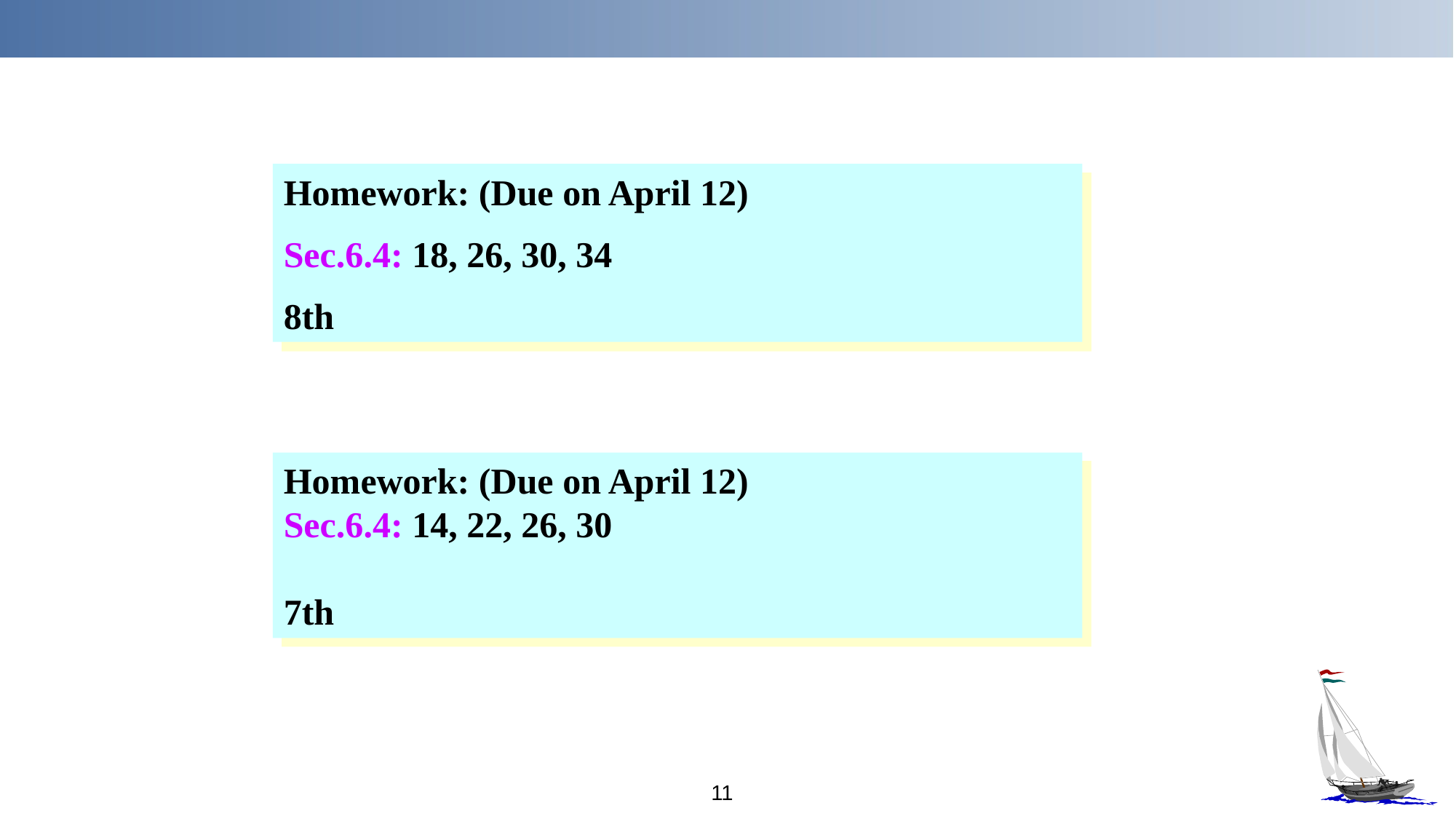

Homework: (Due on April 12)
Sec.6.4: 18, 26, 30, 34
8th
Homework: (Due on April 12)
Sec.6.4: 14, 22, 26, 30

7th
11